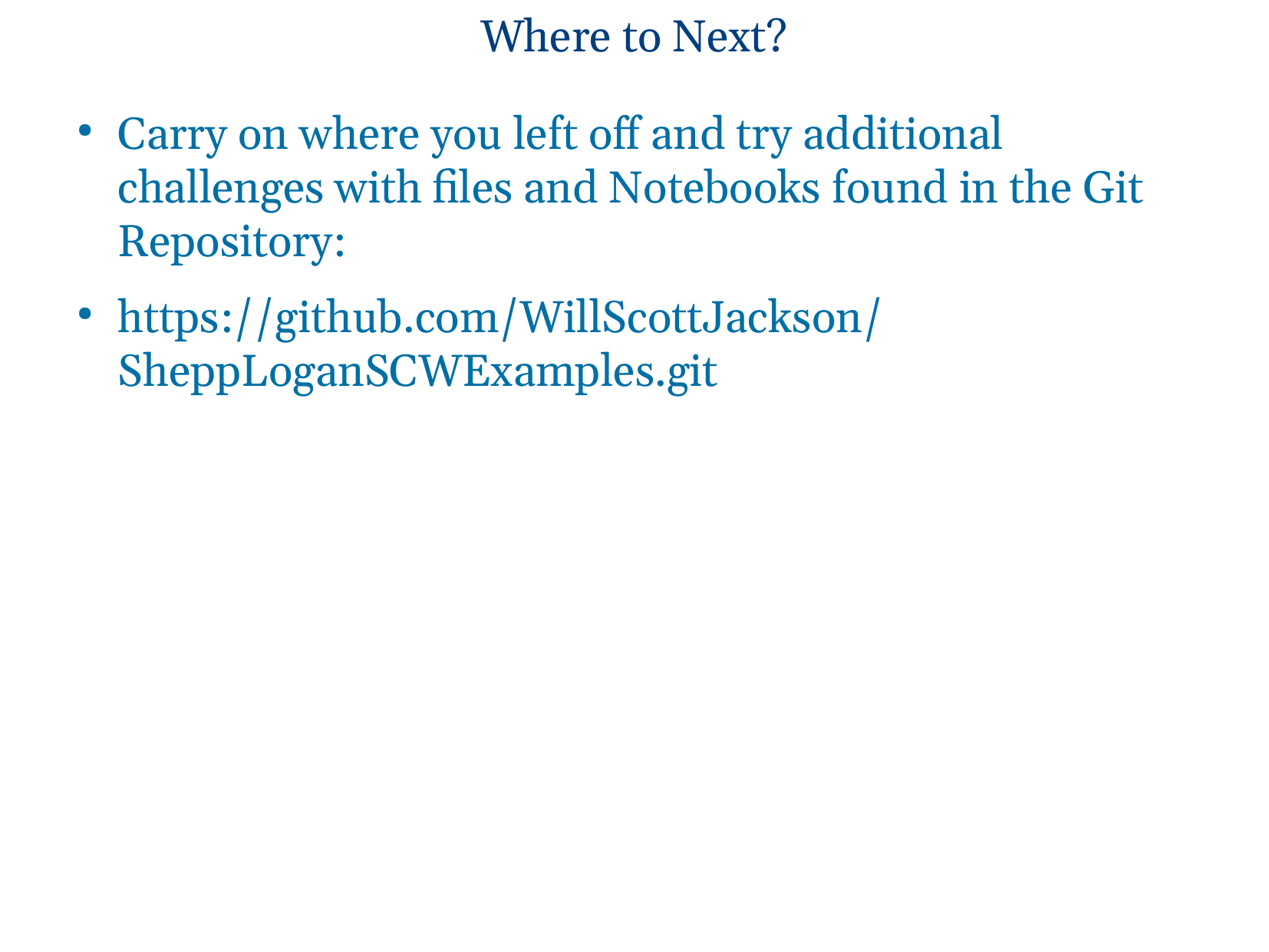

# Where to Next?
Carry on where you left off and try additional challenges with files and Notebooks found in the Git Repository:
https://github.com/WillScottJackson/SheppLoganSCWExamples.git